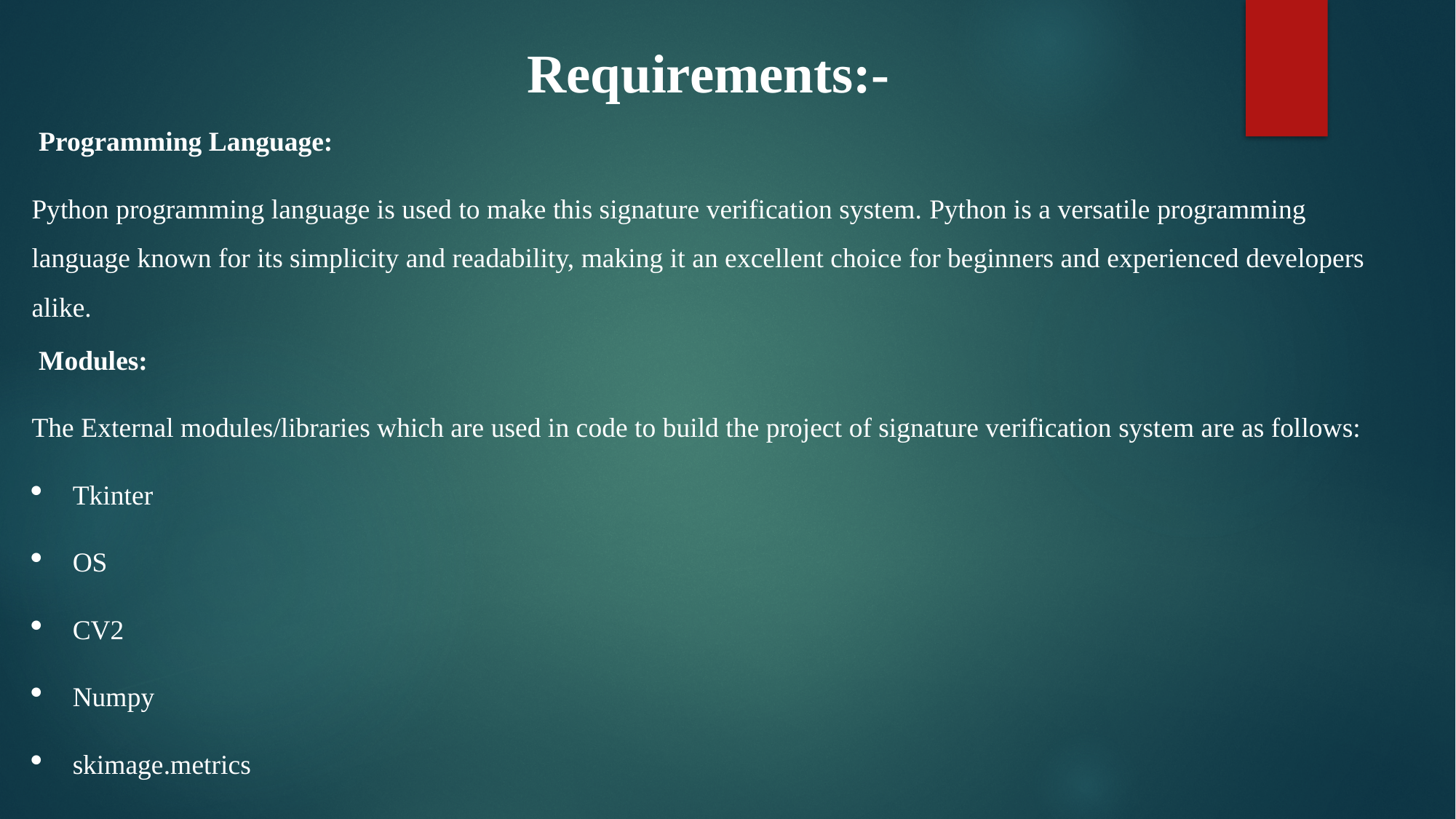

Requirements:-
 Programming Language:
Python programming language is used to make this signature verification system. Python is a versatile programming language known for its simplicity and readability, making it an excellent choice for beginners and experienced developers alike.
 Modules:
The External modules/libraries which are used in code to build the project of signature verification system are as follows:
Tkinter
OS
CV2
Numpy
skimage.metrics